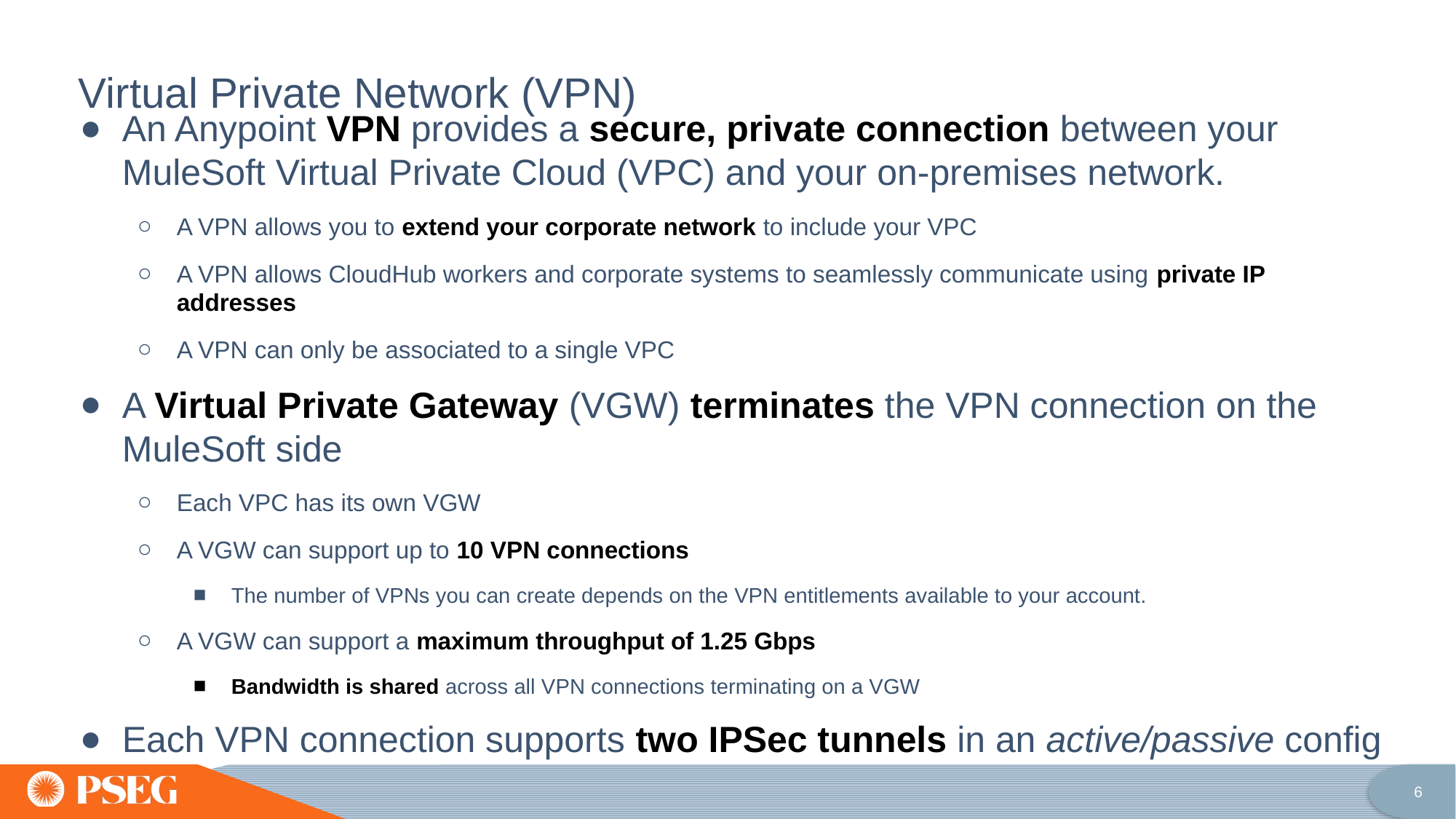

# Virtual Private Network (VPN)
An Anypoint VPN provides a secure, private connection between your MuleSoft Virtual Private Cloud (VPC) and your on-premises network.
A VPN allows you to extend your corporate network to include your VPC
A VPN allows CloudHub workers and corporate systems to seamlessly communicate using private IP addresses
A VPN can only be associated to a single VPC
A Virtual Private Gateway (VGW) terminates the VPN connection on the MuleSoft side
Each VPC has its own VGW
A VGW can support up to 10 VPN connections
The number of VPNs you can create depends on the VPN entitlements available to your account.
A VGW can support a maximum throughput of 1.25 Gbps
Bandwidth is shared across all VPN connections terminating on a VGW
Each VPN connection supports two IPSec tunnels in an active/passive config